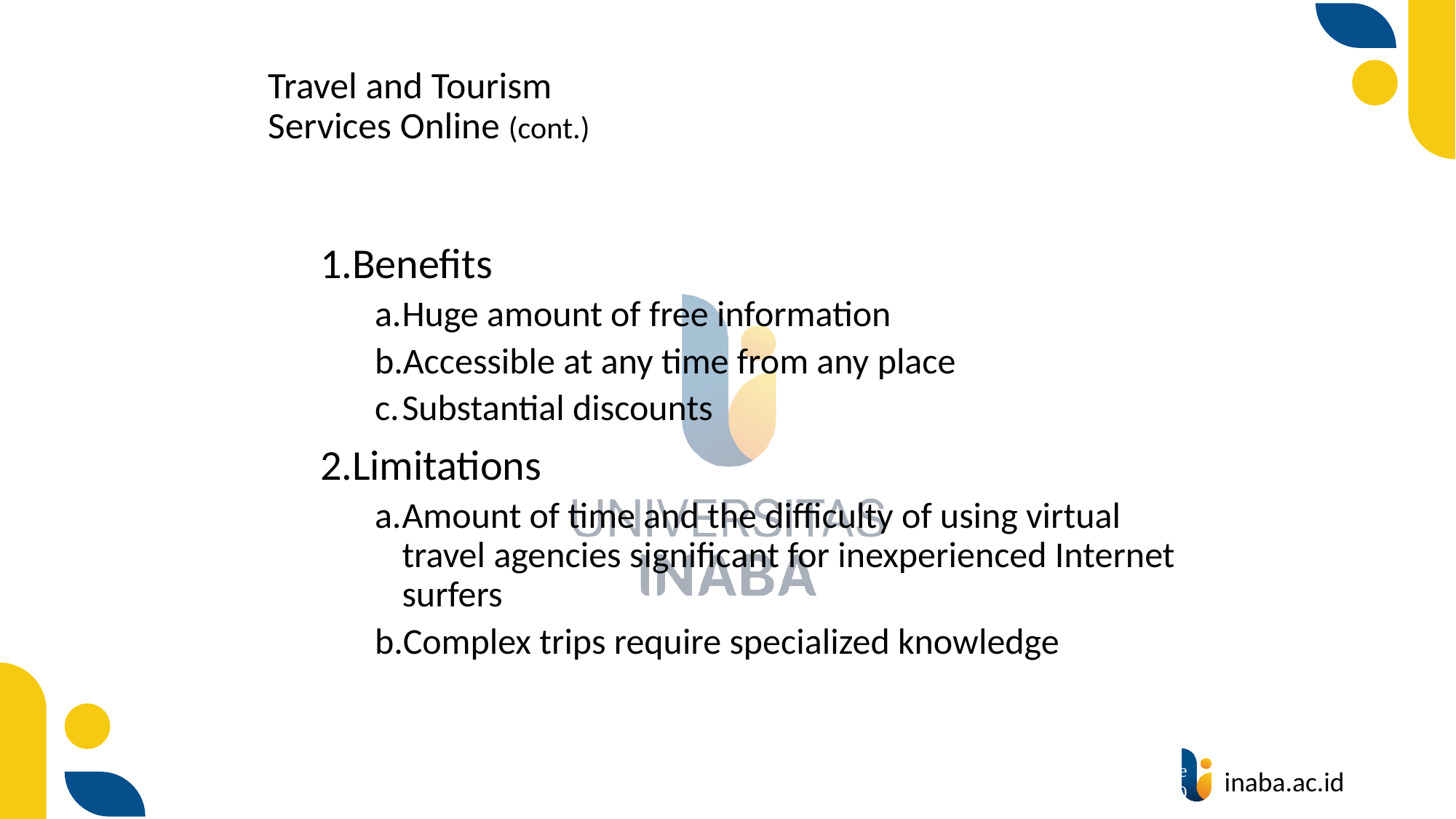

# Travel and Tourism Services Online (cont.)
Benefits
Huge amount of free information
Accessible at any time from any place
Substantial discounts
Limitations
Amount of time and the difficulty of using virtual travel agencies significant for inexperienced Internet surfers
Complex trips require specialized knowledge
38
© Prentice Hall 2020